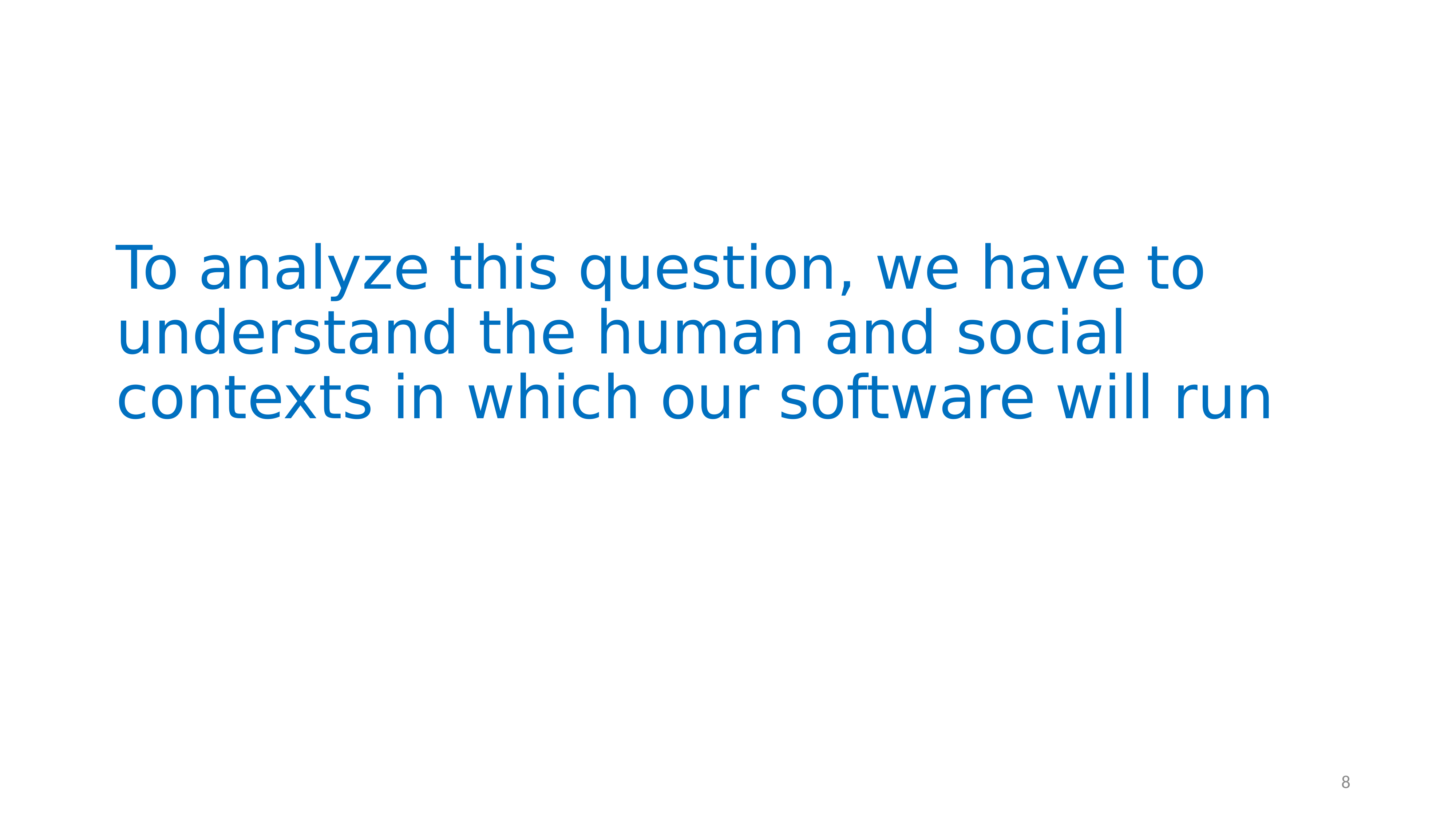

To analyze this question, we have to understand the human and social contexts in which our software will run
8